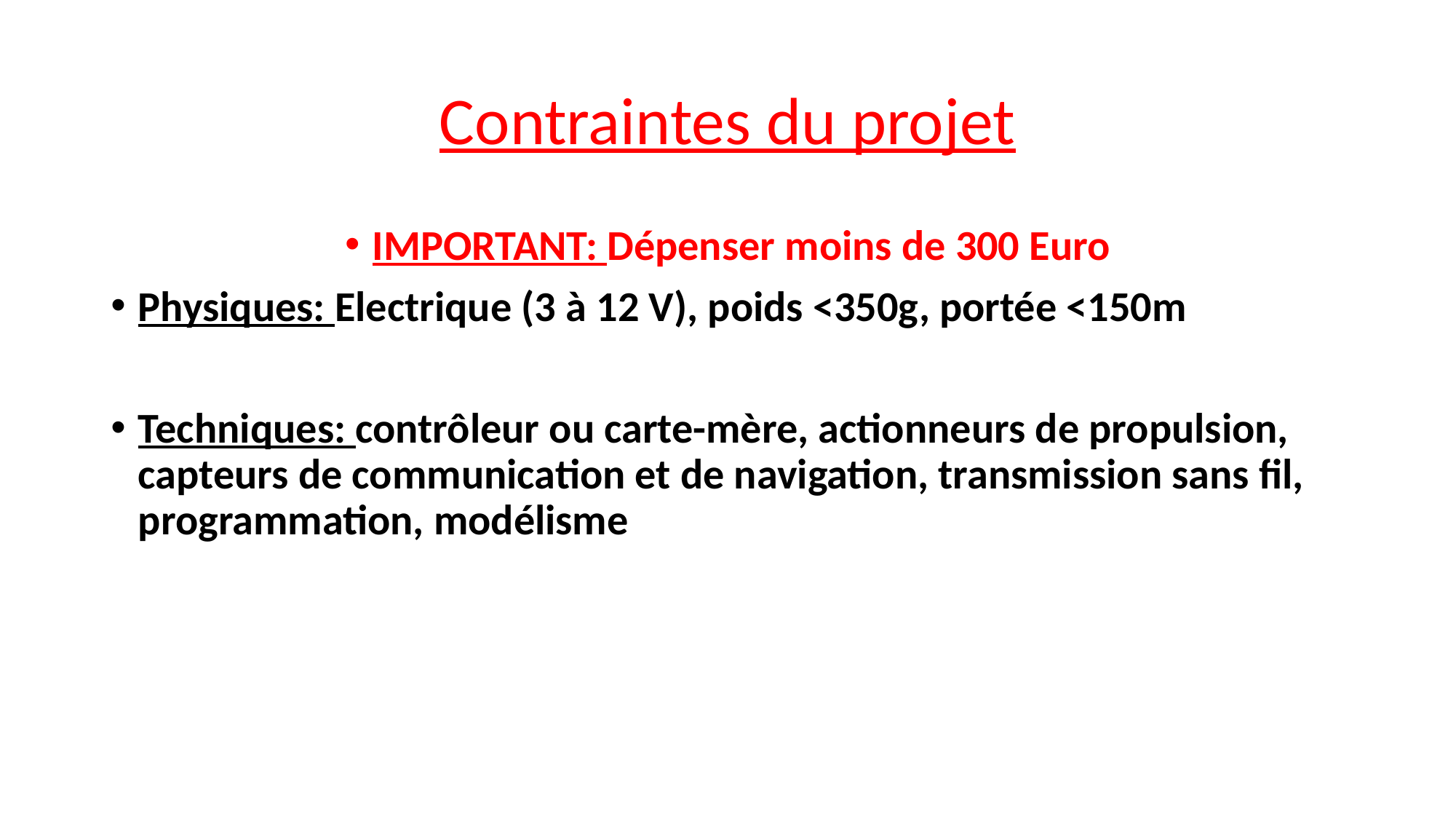

# Contraintes du projet
IMPORTANT: Dépenser moins de 300 Euro
Physiques: Electrique (3 à 12 V), poids <350g, portée <150m

Techniques: contrôleur ou carte-mère, actionneurs de propulsion, capteurs de communication et de navigation, transmission sans fil, programmation, modélisme